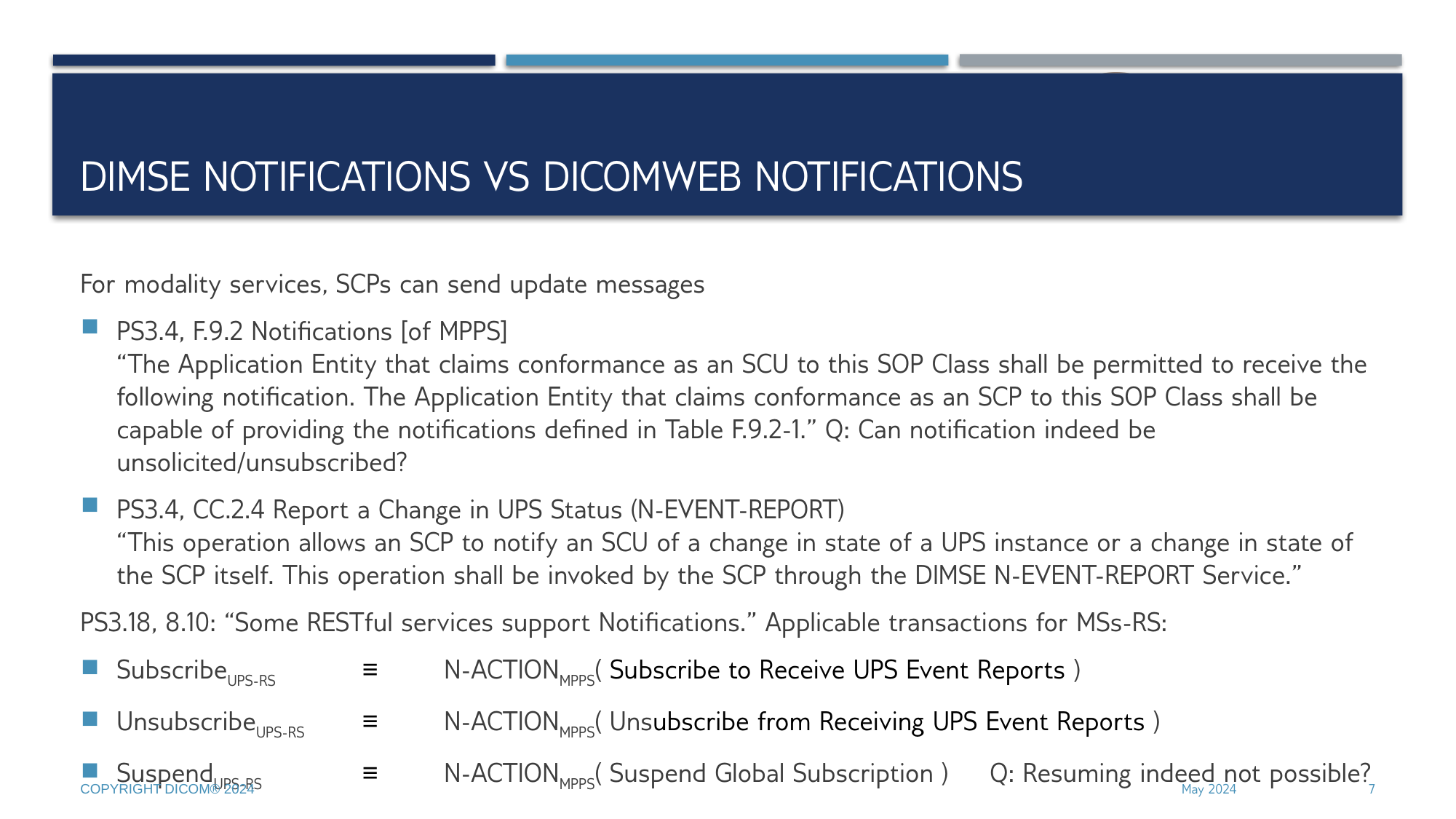

# DIMSE Notifications vs DICOMweb notifications
For modality services, SCPs can send update messages
PS3.4, F.9.2 Notifications [of MPPS]
“The Application Entity that claims conformance as an SCU to this SOP Class shall be permitted to receive the following notification. The Application Entity that claims conformance as an SCP to this SOP Class shall be capable of providing the notifications defined in Table F.9.2-1.” Q: Can notification indeed be unsolicited/unsubscribed?
PS3.4, CC.2.4 Report a Change in UPS Status (N-EVENT-REPORT)
“This operation allows an SCP to notify an SCU of a change in state of a UPS instance or a change in state of the SCP itself. This operation shall be invoked by the SCP through the DIMSE N-EVENT-REPORT Service.”
PS3.18, 8.10: “Some RESTful services support Notifications.” Applicable transactions for MSs-RS:
SubscribeUPS-RS	≡	N-ACTIONMPPS( Subscribe to Receive UPS Event Reports )
UnsubscribeUPS-RS	≡	N-ACTIONMPPS( Unsubscribe from Receiving UPS Event Reports )
SuspendUPS-RS	≡	N-ACTIONMPPS( Suspend Global Subscription )	Q: Resuming indeed not possible?
Copyright DICOM® 2024
May 2024
7